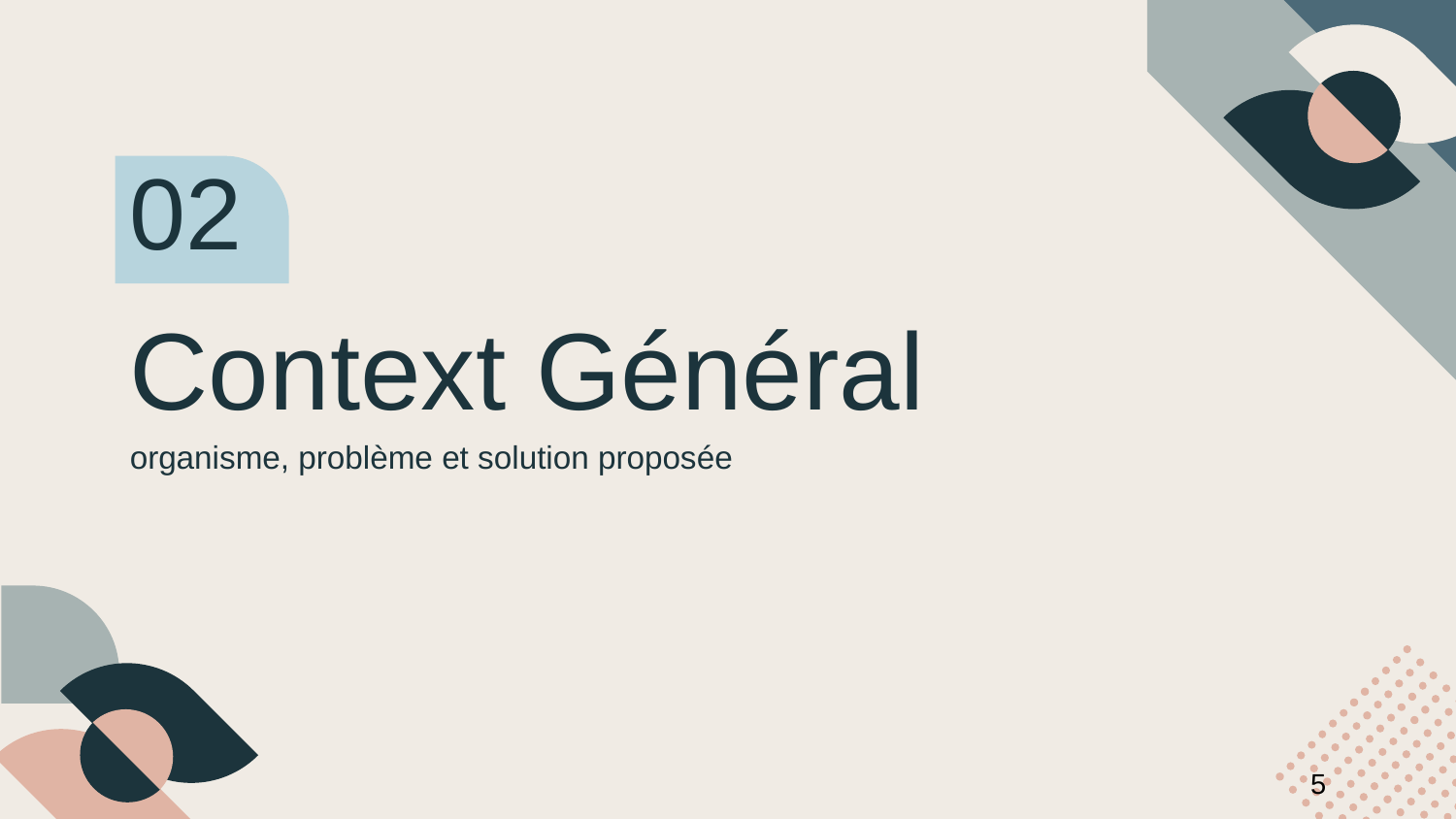

02

# Context Général
organisme, problème et solution proposée
5